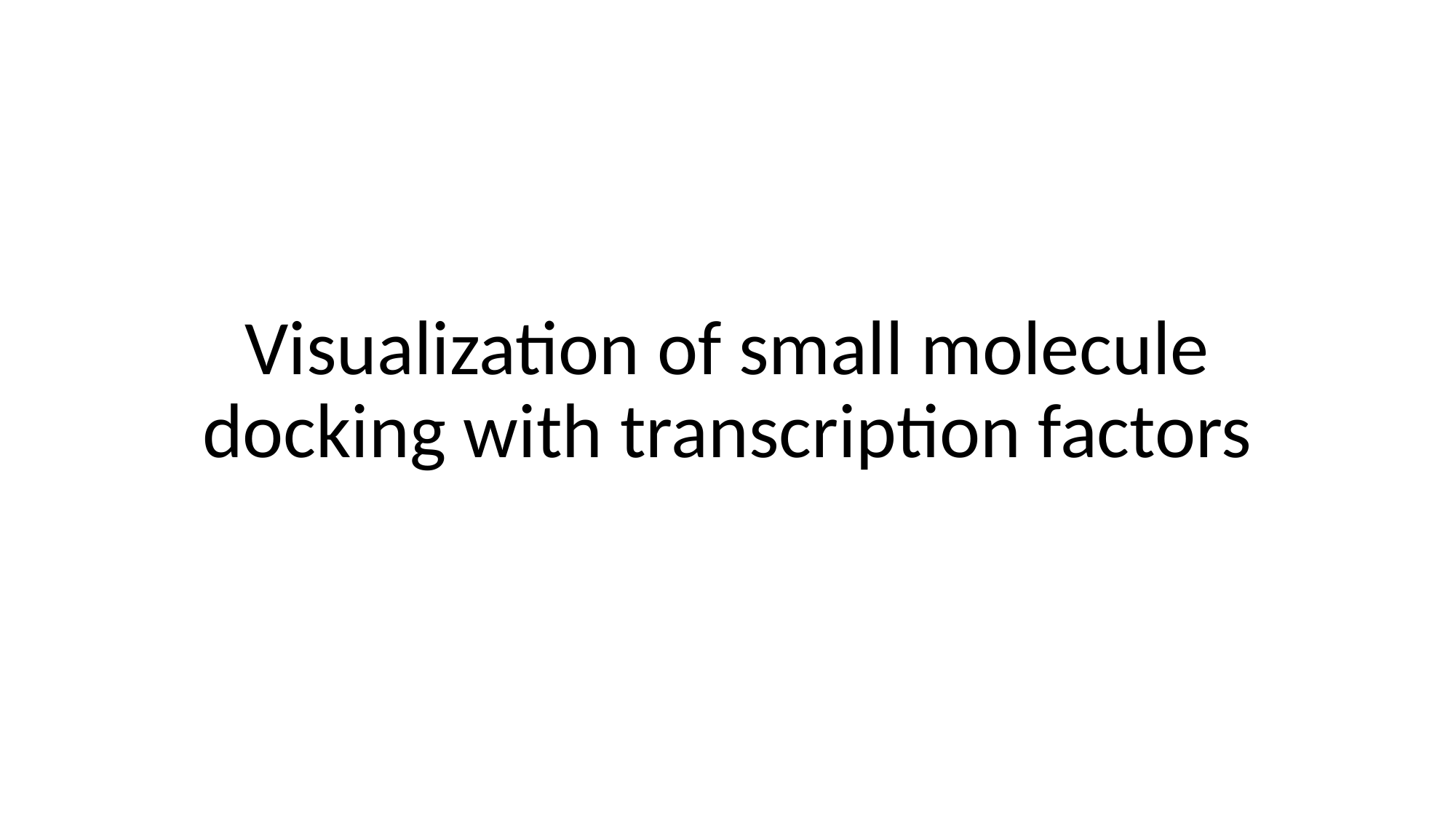

# Visualization of small molecule docking with transcription factors